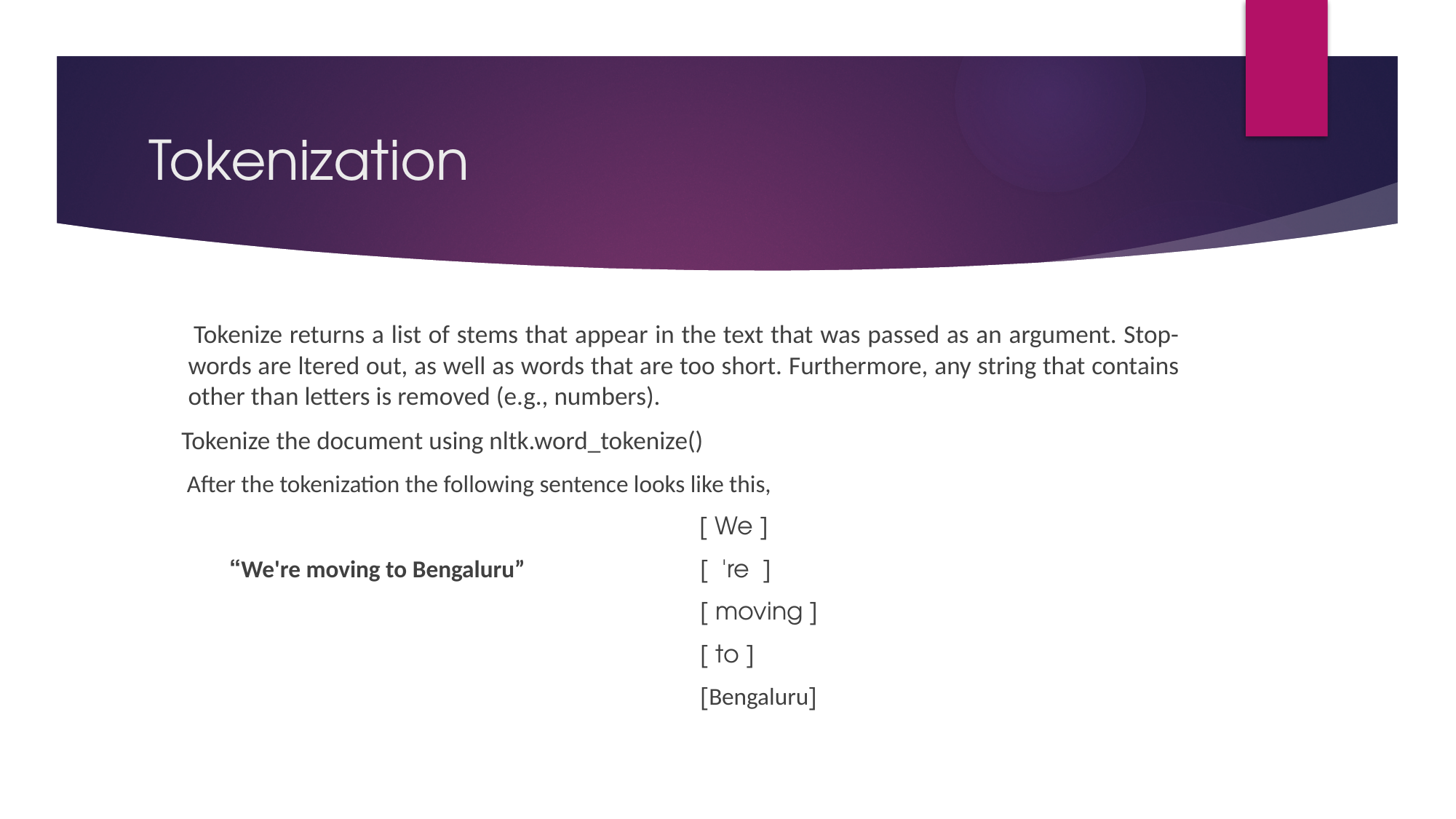

# Tokenization
      Tokenize returns a list of stems that appear in the text that was passed as an argument. Stop-words are ltered out, as well as words that are too short. Furthermore, any string that contains other than letters is removed (e.g., numbers).
      Tokenize the document using nltk.word_tokenize()
       After the tokenization the following sentence looks like this,
                                                                                              [ We ]
            “We're moving to Bengaluru”                          [  're  ]
                                                                                  [ moving ]
                                                                                  [ to ]
                                                                                  [Bengaluru]